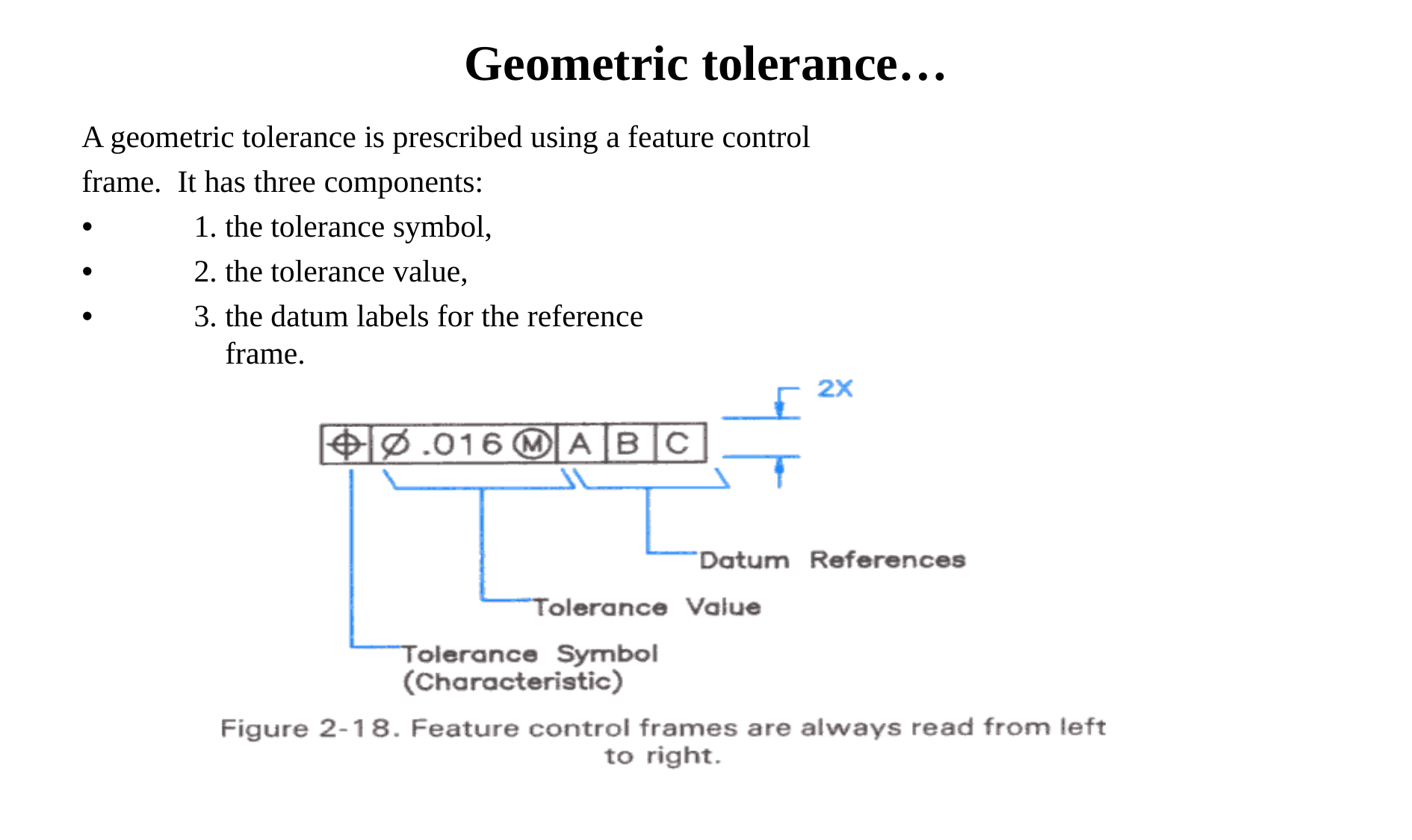

# Geometric tolerance…
A geometric tolerance is prescribed using a feature control frame.  It has three components:
•
•
•
the tolerance symbol,
the tolerance value,
the datum labels for the reference frame.